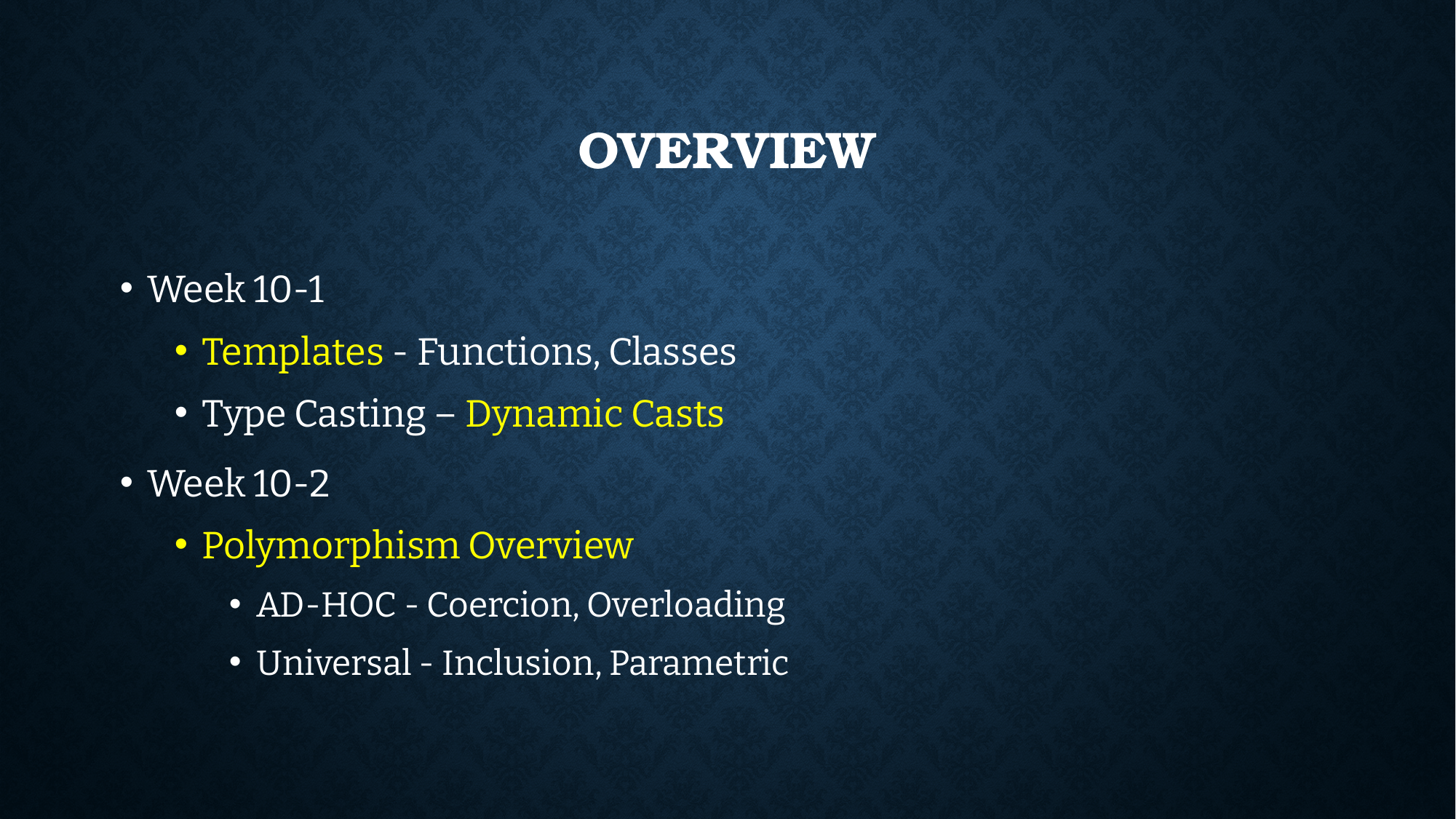

# Overview
Week 10-1
Templates - Functions, Classes
Type Casting – Dynamic Casts
Week 10-2
Polymorphism Overview
AD-HOC - Coercion, Overloading
Universal - Inclusion, Parametric